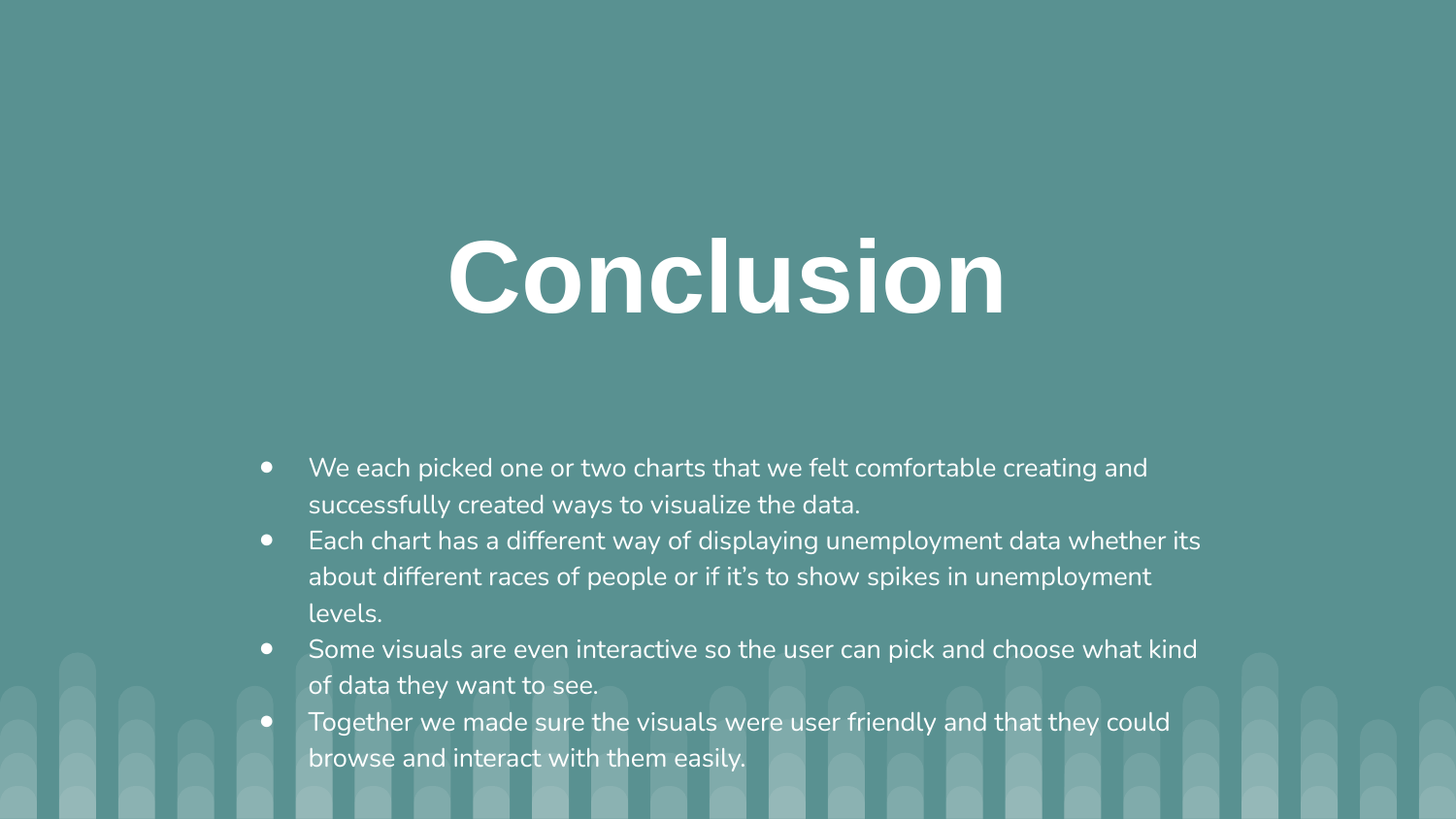

# Conclusion
We each picked one or two charts that we felt comfortable creating and successfully created ways to visualize the data.
Each chart has a different way of displaying unemployment data whether its about different races of people or if it’s to show spikes in unemployment levels.
Some visuals are even interactive so the user can pick and choose what kind of data they want to see.
Together we made sure the visuals were user friendly and that they could browse and interact with them easily.